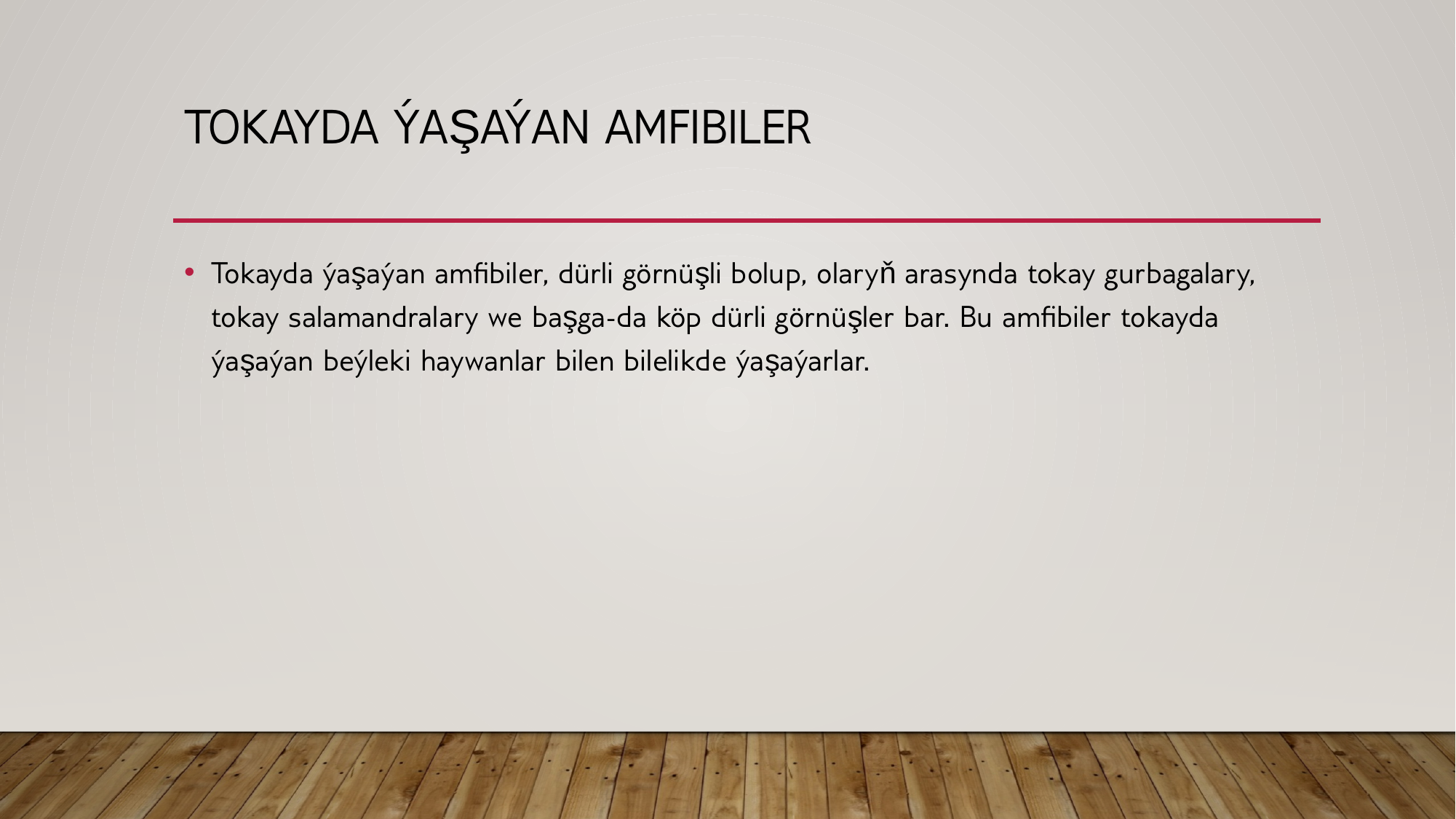

# TOKAYDA ÝAŞAÝAN AMFIBILER
Tokayda ýaşaýan amfibiler, dürli görnüşli bolup, olaryň arasynda tokay gurbagalary, tokay salamandralary we başga-da köp dürli görnüşler bar. Bu amfibiler tokayda ýaşaýan beýleki haywanlar bilen bilelikde ýaşaýarlar.